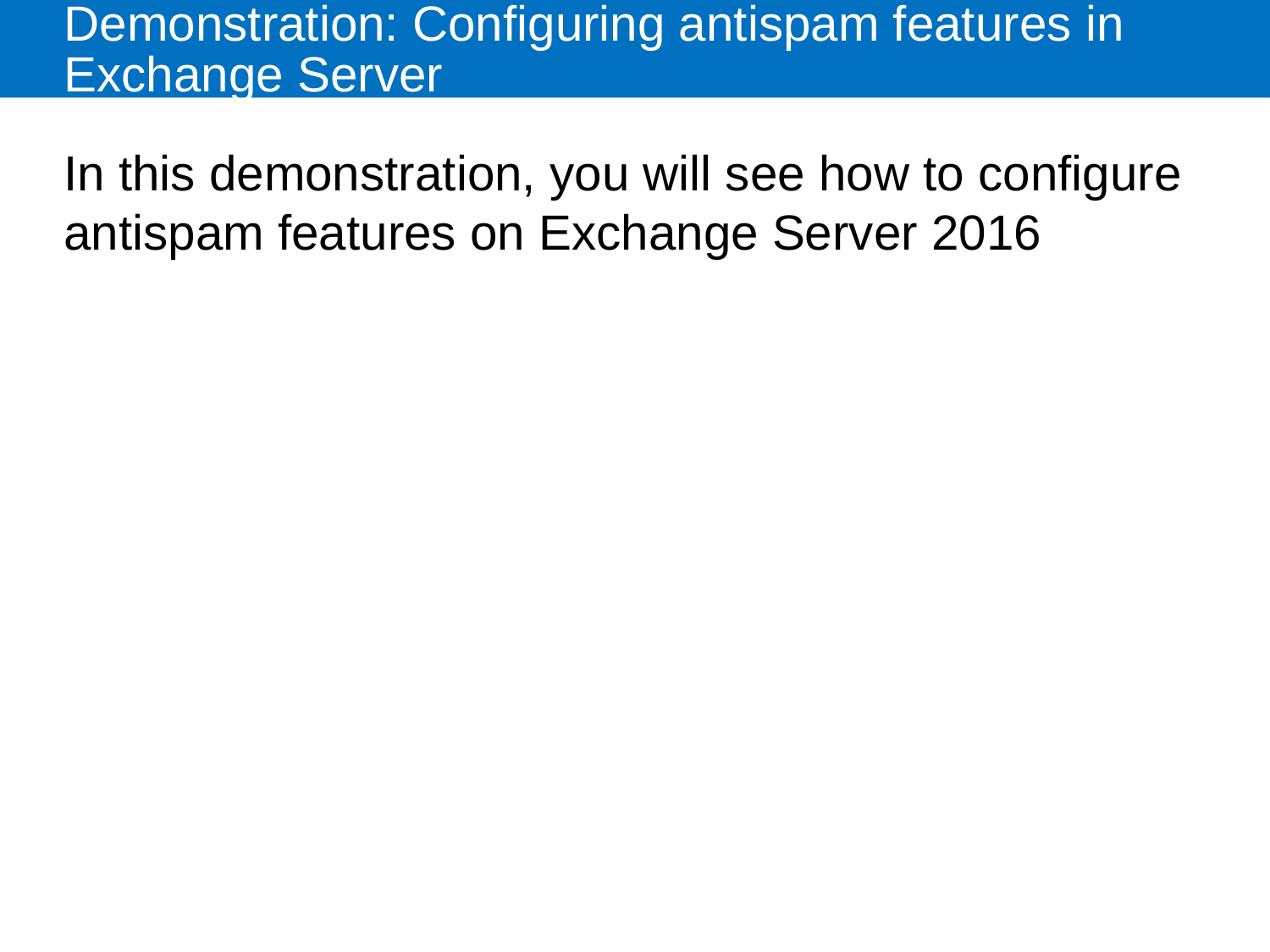

# Demonstration: Configuring antispam features in Exchange Server
In this demonstration, you will see how to configure antispam features on Exchange Server 2016